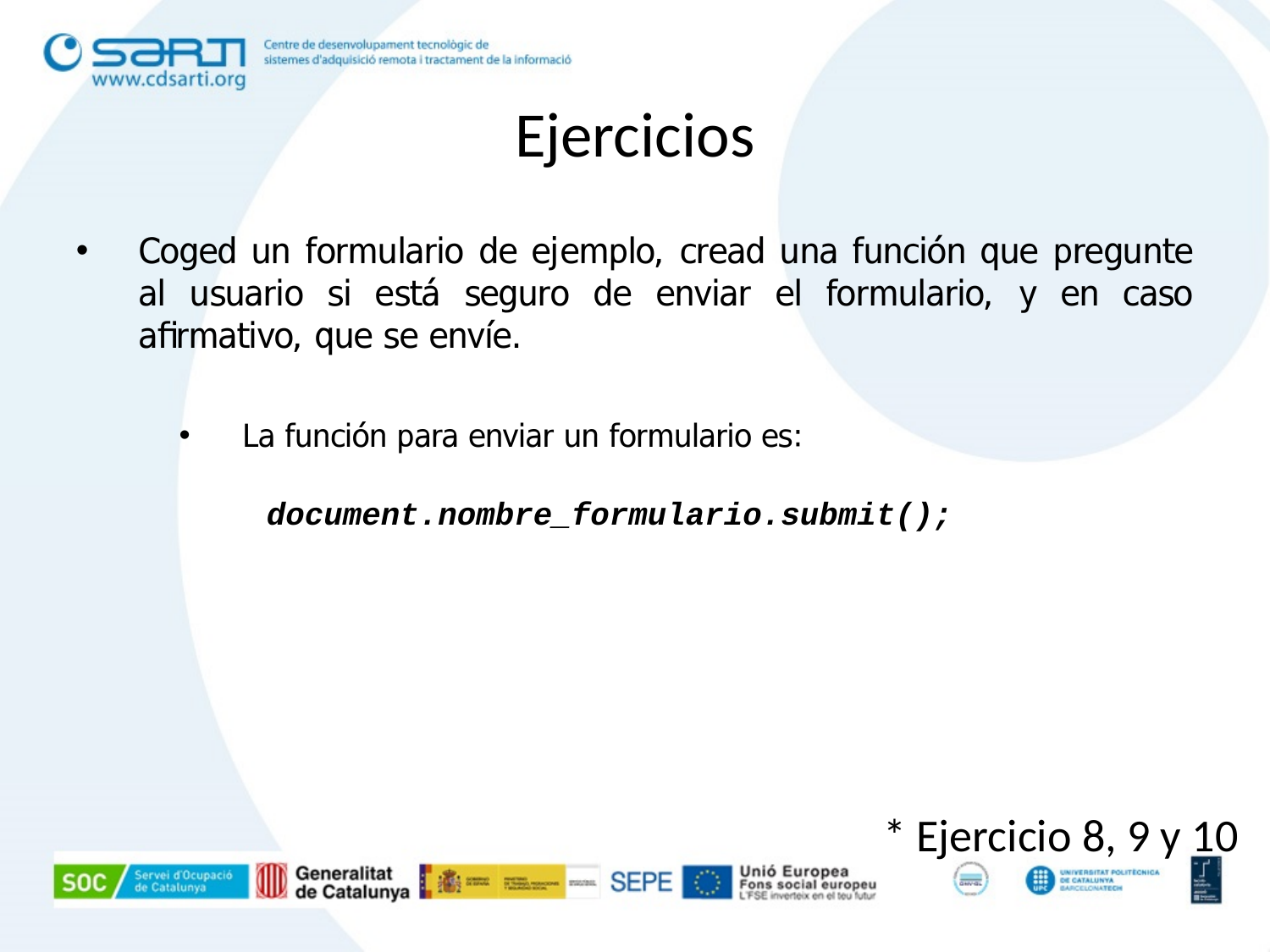

Ejercicios
Coged un formulario de ejemplo, cread una función que pregunte al usuario si está seguro de enviar el formulario, y en caso afirmativo, que se envíe.

La función para enviar un formulario es:

document.nombre_formulario.submit();

* Ejercicio 8, 9 y 10